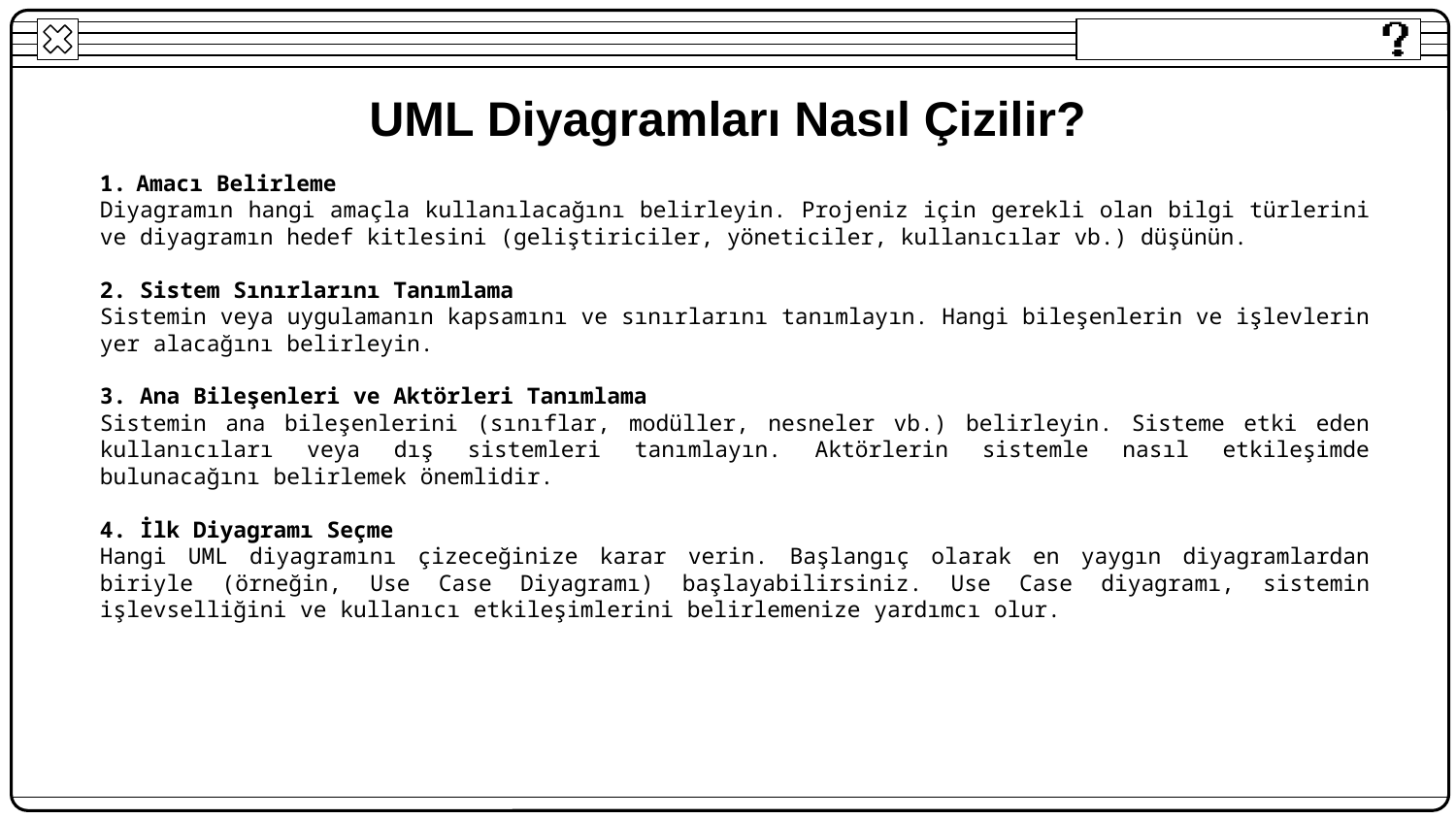

# UML Diyagramları Nasıl Çizilir?
Amacı Belirleme
Diyagramın hangi amaçla kullanılacağını belirleyin. Projeniz için gerekli olan bilgi türlerini ve diyagramın hedef kitlesini (geliştiriciler, yöneticiler, kullanıcılar vb.) düşünün.

2. Sistem Sınırlarını Tanımlama
Sistemin veya uygulamanın kapsamını ve sınırlarını tanımlayın. Hangi bileşenlerin ve işlevlerin yer alacağını belirleyin.

3. Ana Bileşenleri ve Aktörleri Tanımlama
Sistemin ana bileşenlerini (sınıflar, modüller, nesneler vb.) belirleyin. Sisteme etki eden kullanıcıları veya dış sistemleri tanımlayın. Aktörlerin sistemle nasıl etkileşimde bulunacağını belirlemek önemlidir.

4. İlk Diyagramı Seçme
Hangi UML diyagramını çizeceğinize karar verin. Başlangıç olarak en yaygın diyagramlardan biriyle (örneğin, Use Case Diyagramı) başlayabilirsiniz. Use Case diyagramı, sistemin işlevselliğini ve kullanıcı etkileşimlerini belirlemenize yardımcı olur.